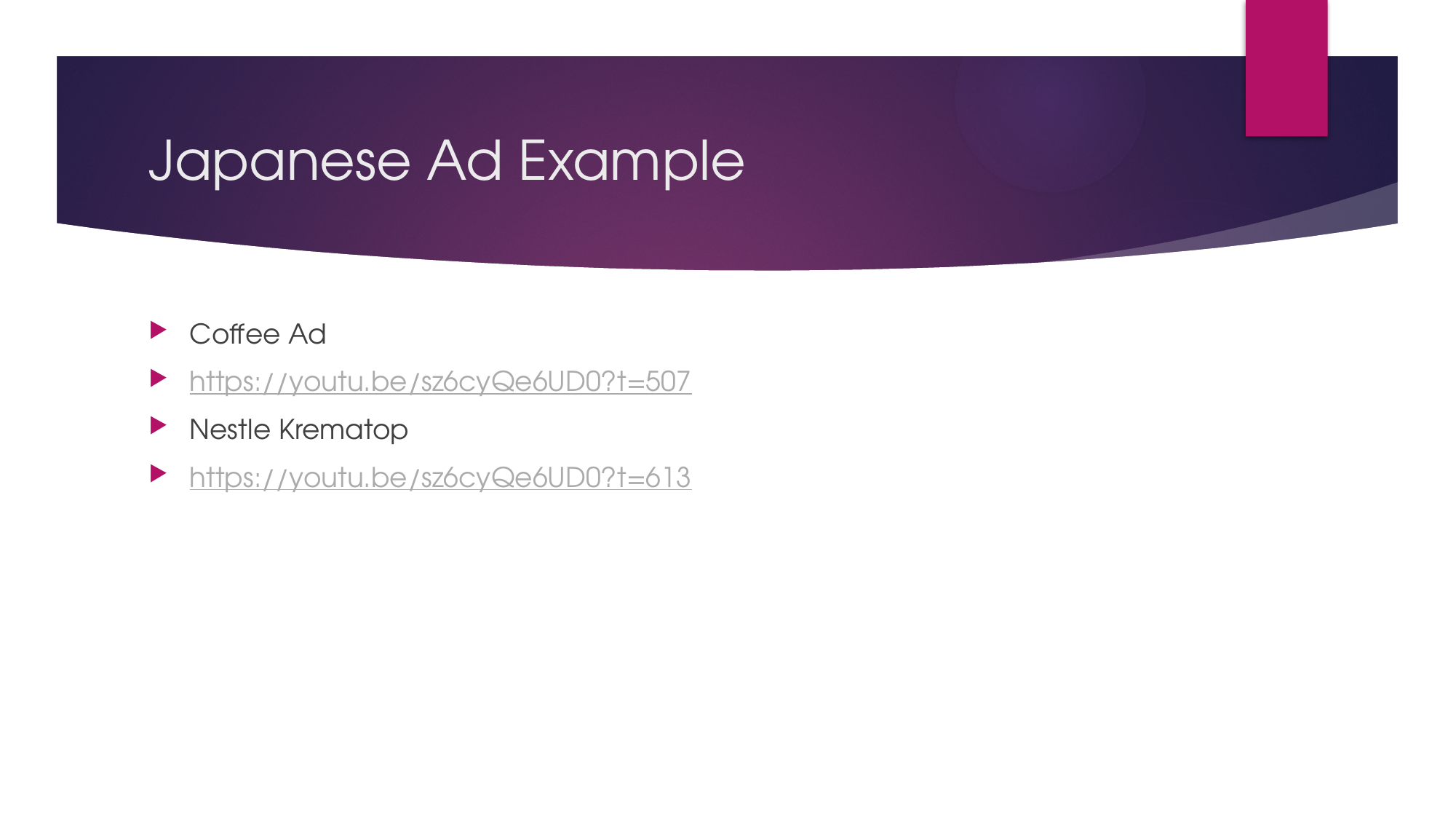

# Japanese Ad Example
Coffee Ad
https://youtu.be/sz6cyQe6UD0?t=507
Nestle Krematop
https://youtu.be/sz6cyQe6UD0?t=613